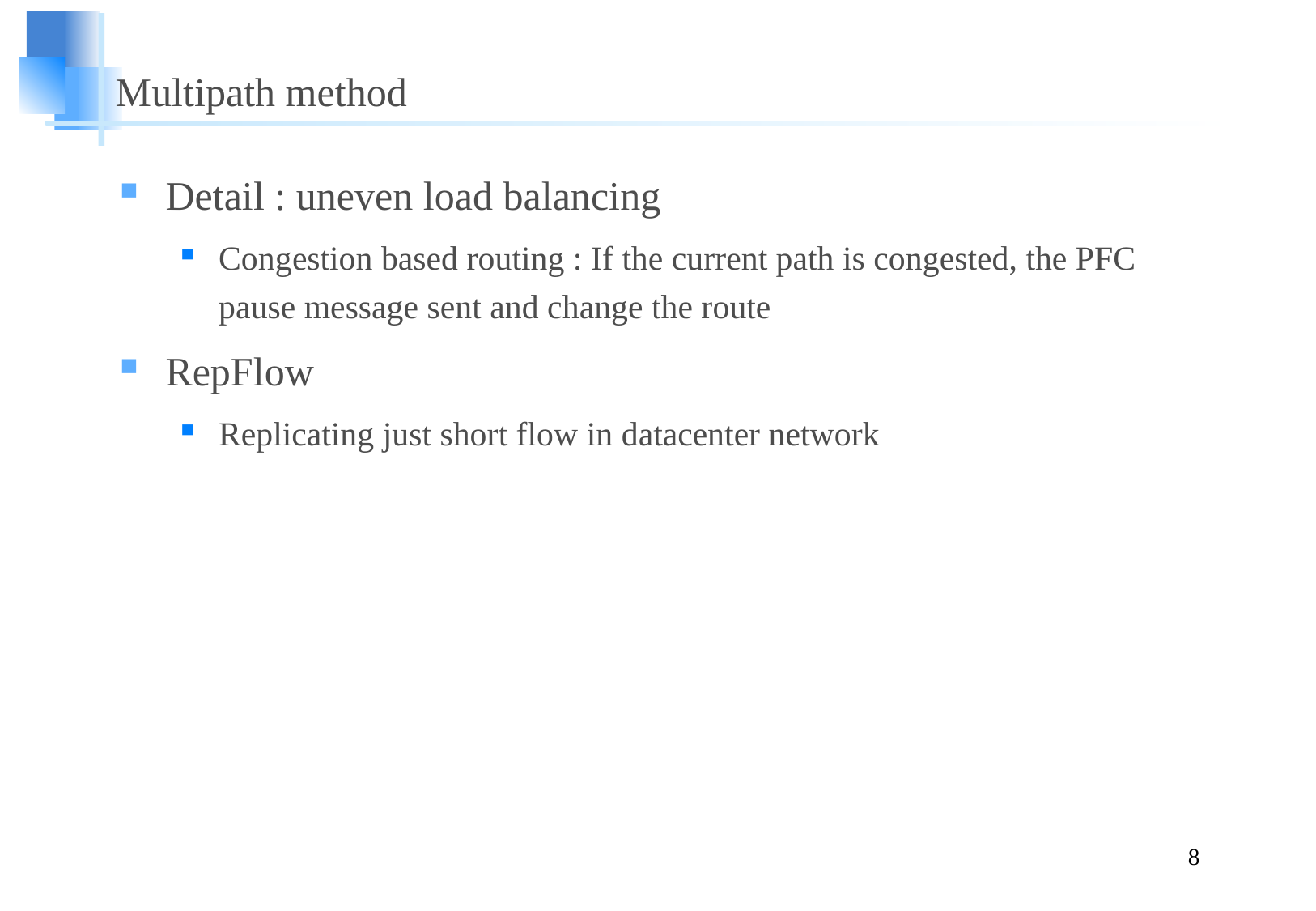

# Multipath method
Detail : uneven load balancing
Congestion based routing : If the current path is congested, the PFC pause message sent and change the route
RepFlow
Replicating just short flow in datacenter network

8